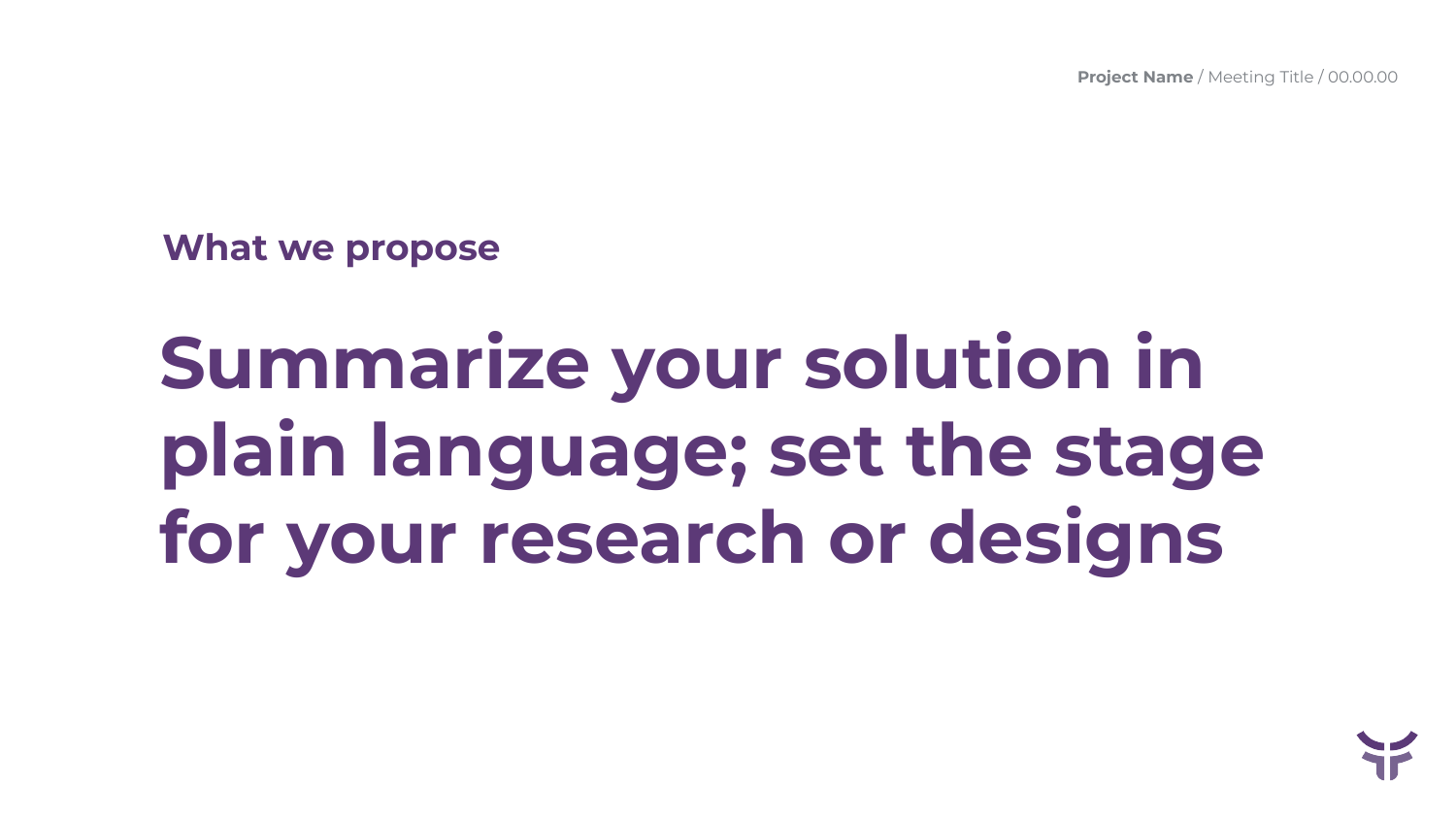

Project Name / Meeting Title / 00.00.00
What we propose
# Summarize your solution in plain language; set the stage for your research or designs